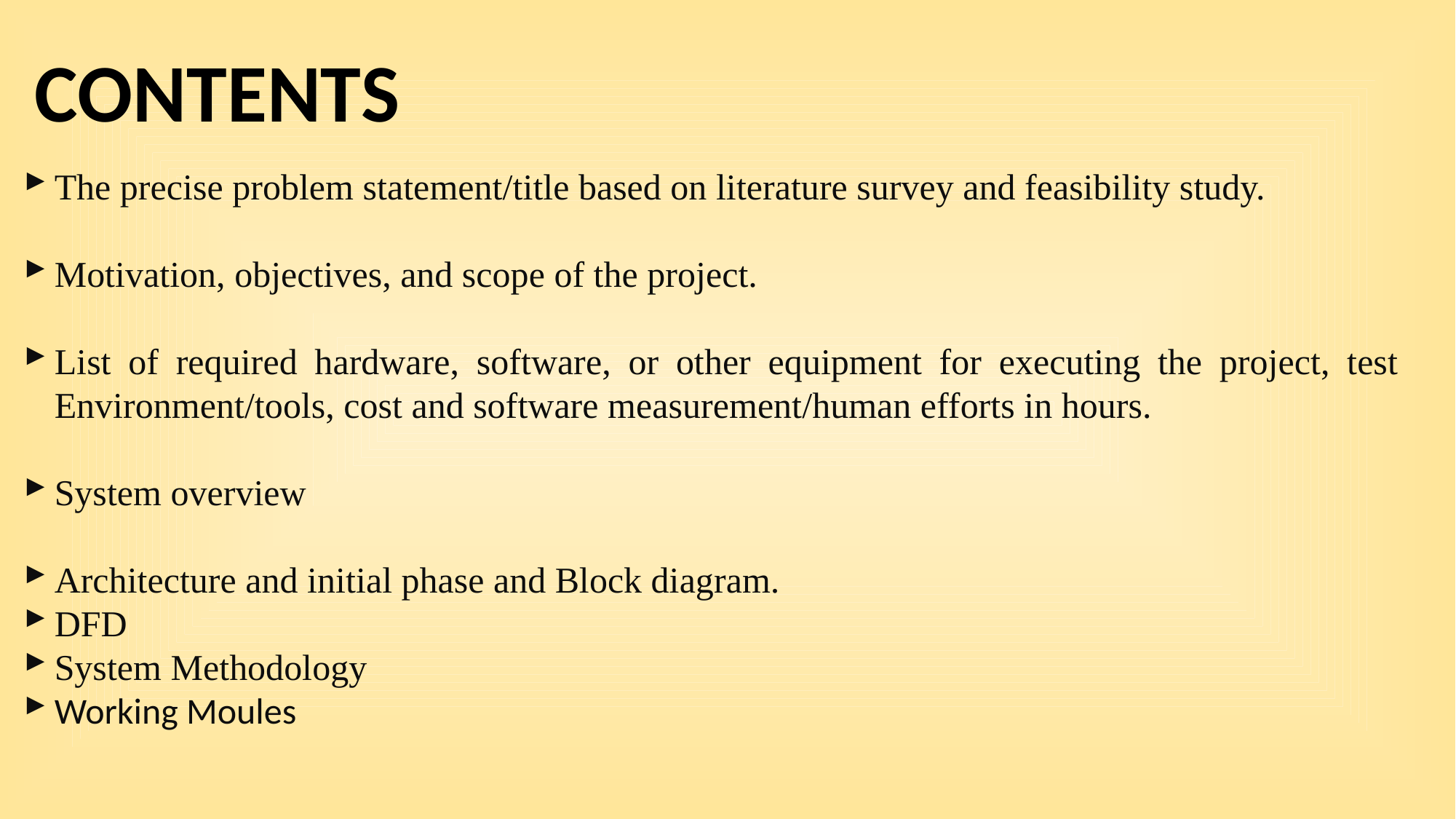

CONTENTS
The precise problem statement/title based on literature survey and feasibility study.

Motivation, objectives, and scope of the project.

List of required hardware, software, or other equipment for executing the project, test Environment/tools, cost and software measurement/human efforts in hours.

System overview

Architecture and initial phase and Block diagram.
DFD
System Methodology
Working Moules